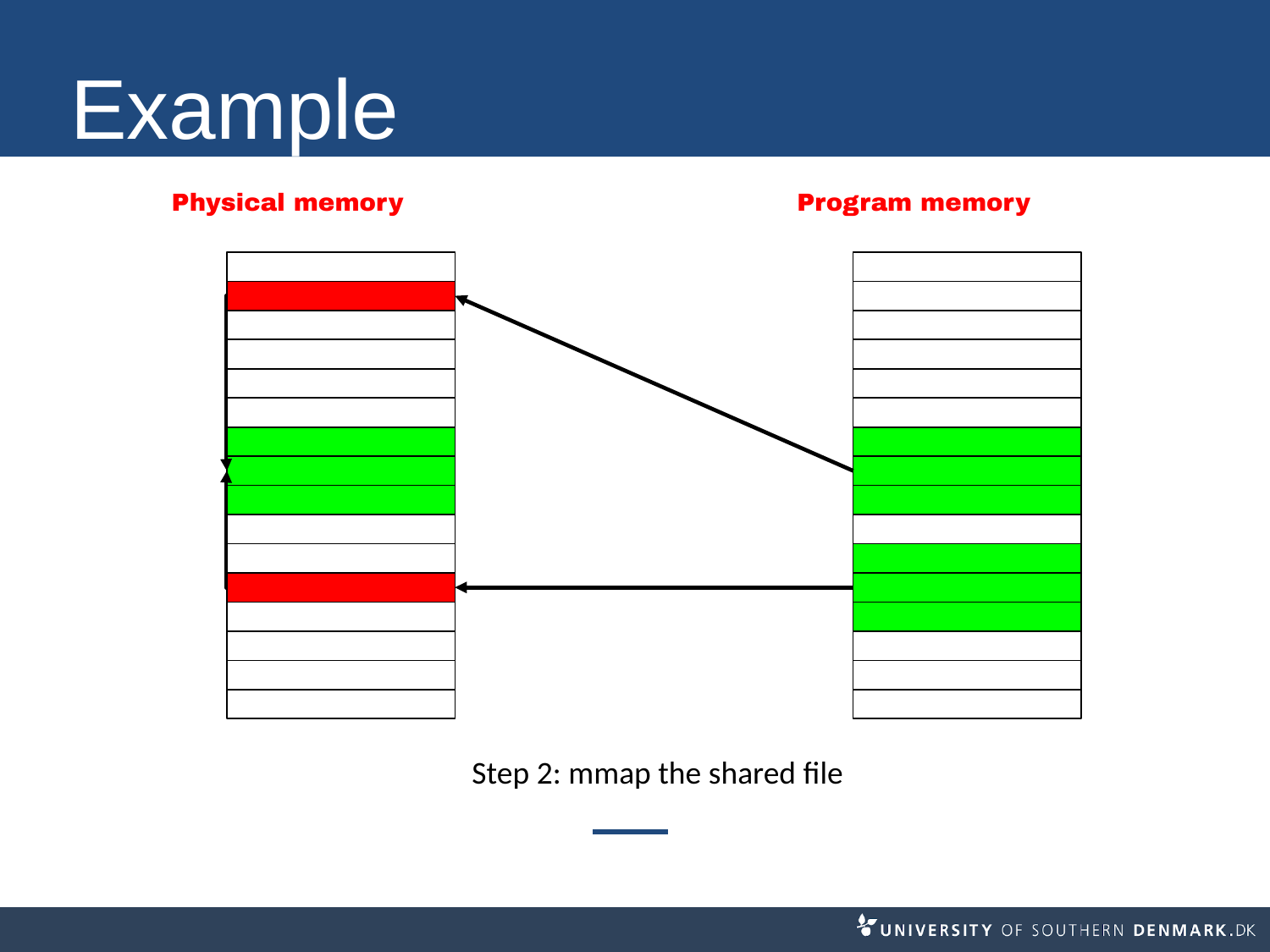

# Example
Program memory
Physical memory

Step 2: mmap the shared file